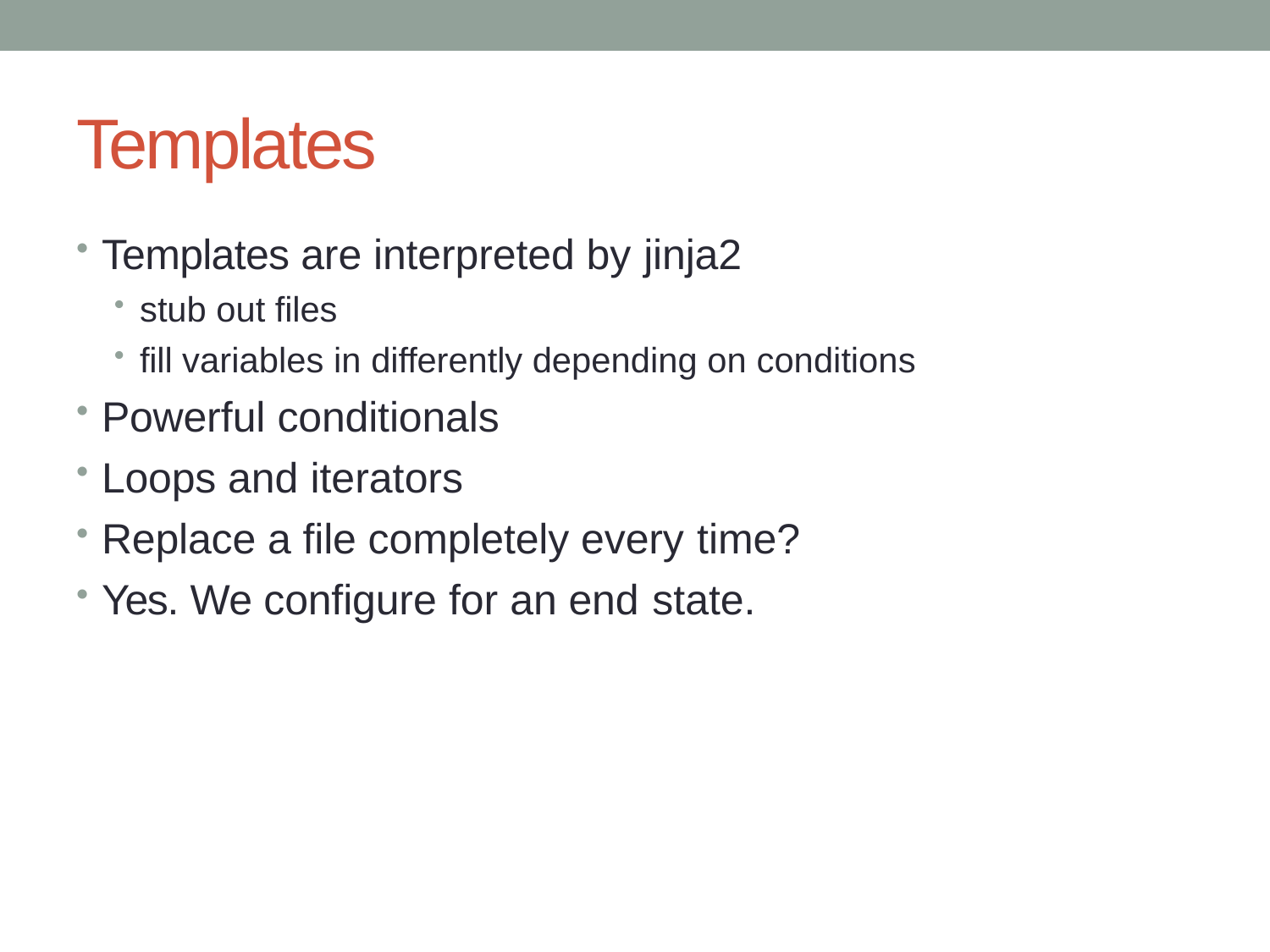

# Templates
Templates are interpreted by jinja2
stub out files
fill variables in differently depending on conditions
Powerful conditionals
Loops and iterators
Replace a file completely every time?
Yes. We configure for an end state.